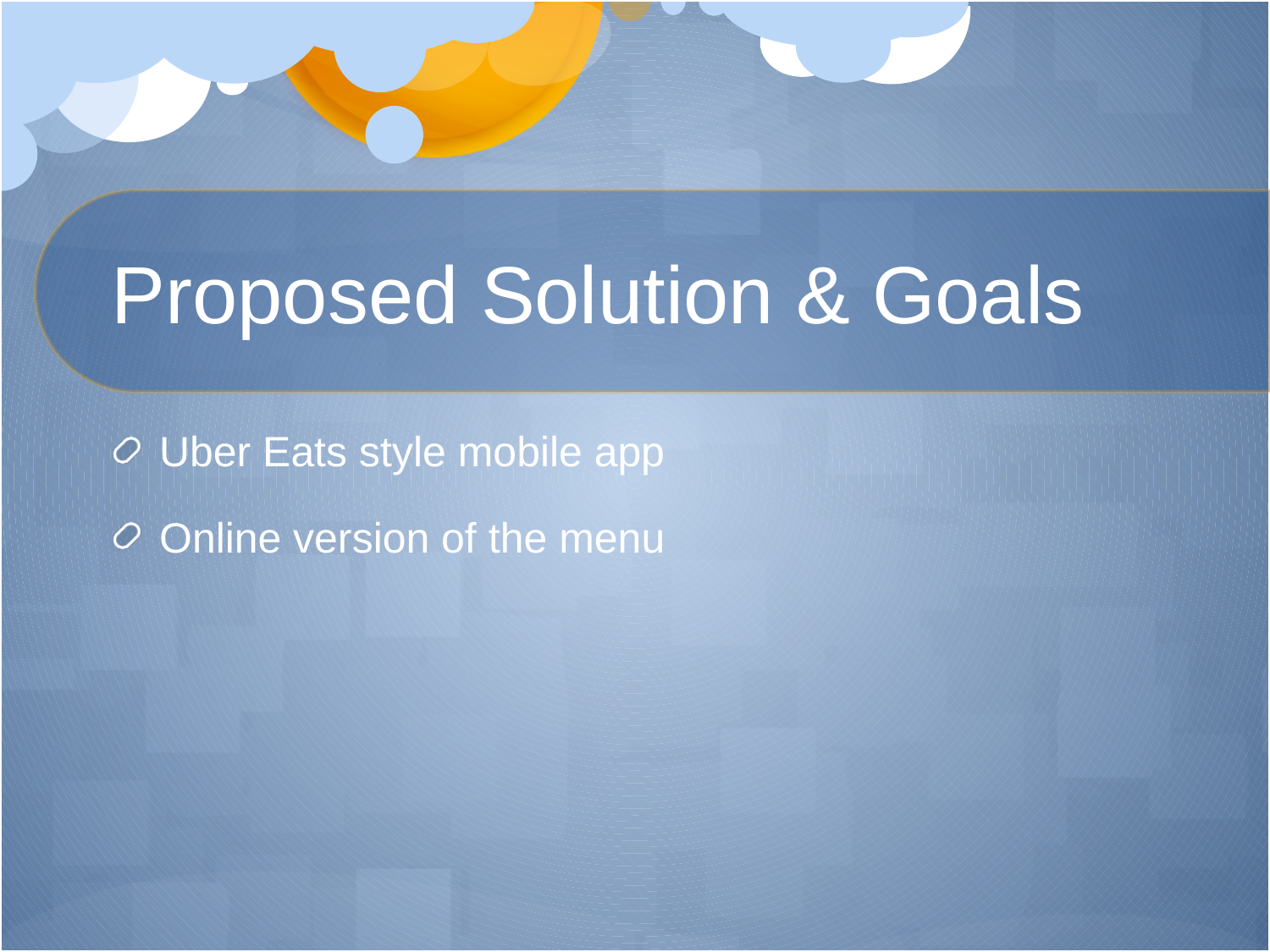

# Proposed Solution & Goals
Uber Eats style mobile app
Online version of the menu